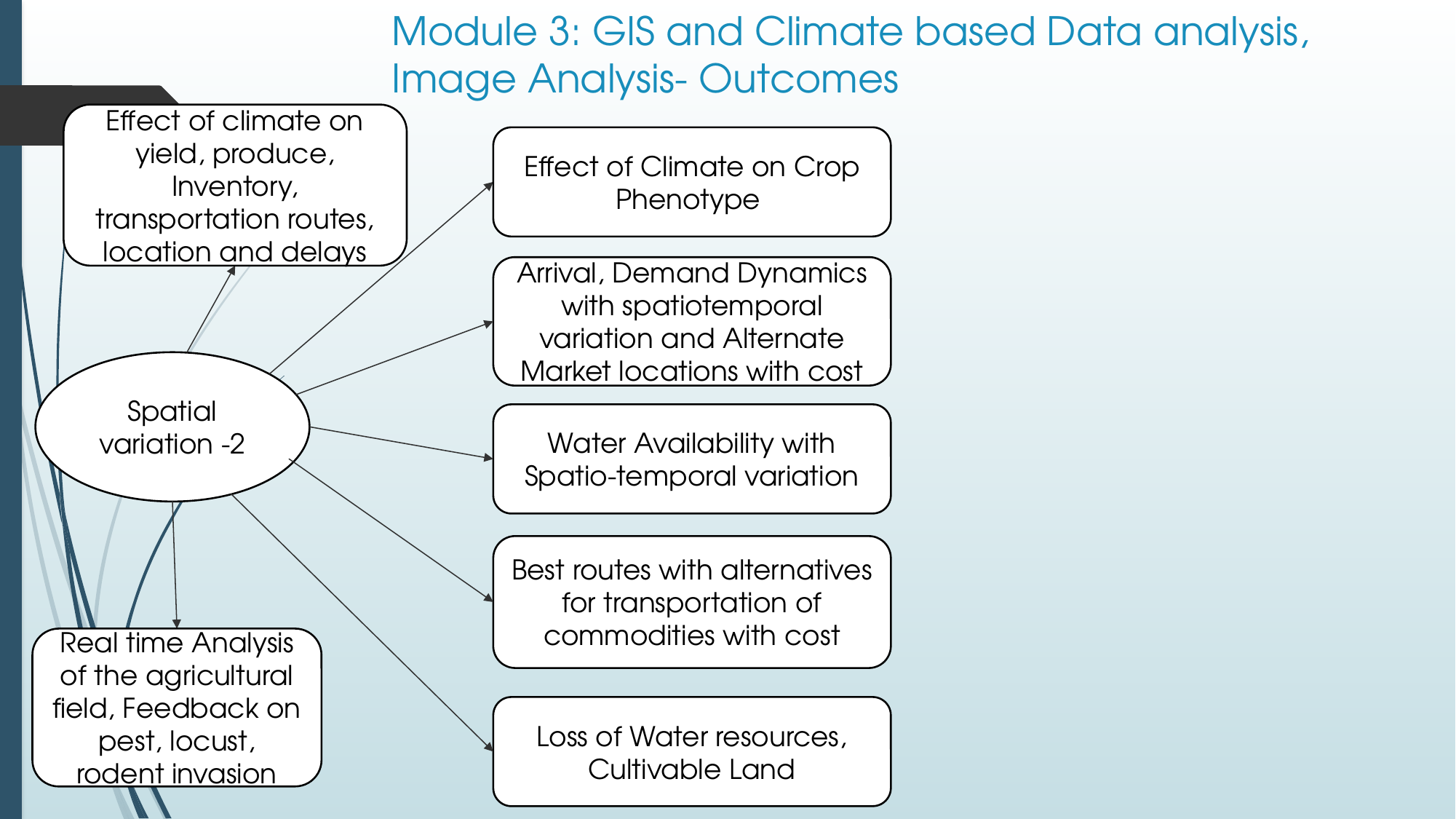

# Module 3: GIS and Climate based Data analysis, Image Analysis- Outcomes
Effect of climate on yield, produce, Inventory, transportation routes, location and delays
Effect of Climate on Crop Phenotype
Arrival, Demand Dynamics with spatiotemporal variation and Alternate Market locations with cost
Spatial variation -2
Water Availability with Spatio-temporal variation
Best routes with alternatives for transportation of commodities with cost
Real time Analysis of the agricultural field, Feedback on pest, locust, rodent invasion
Loss of Water resources, Cultivable Land